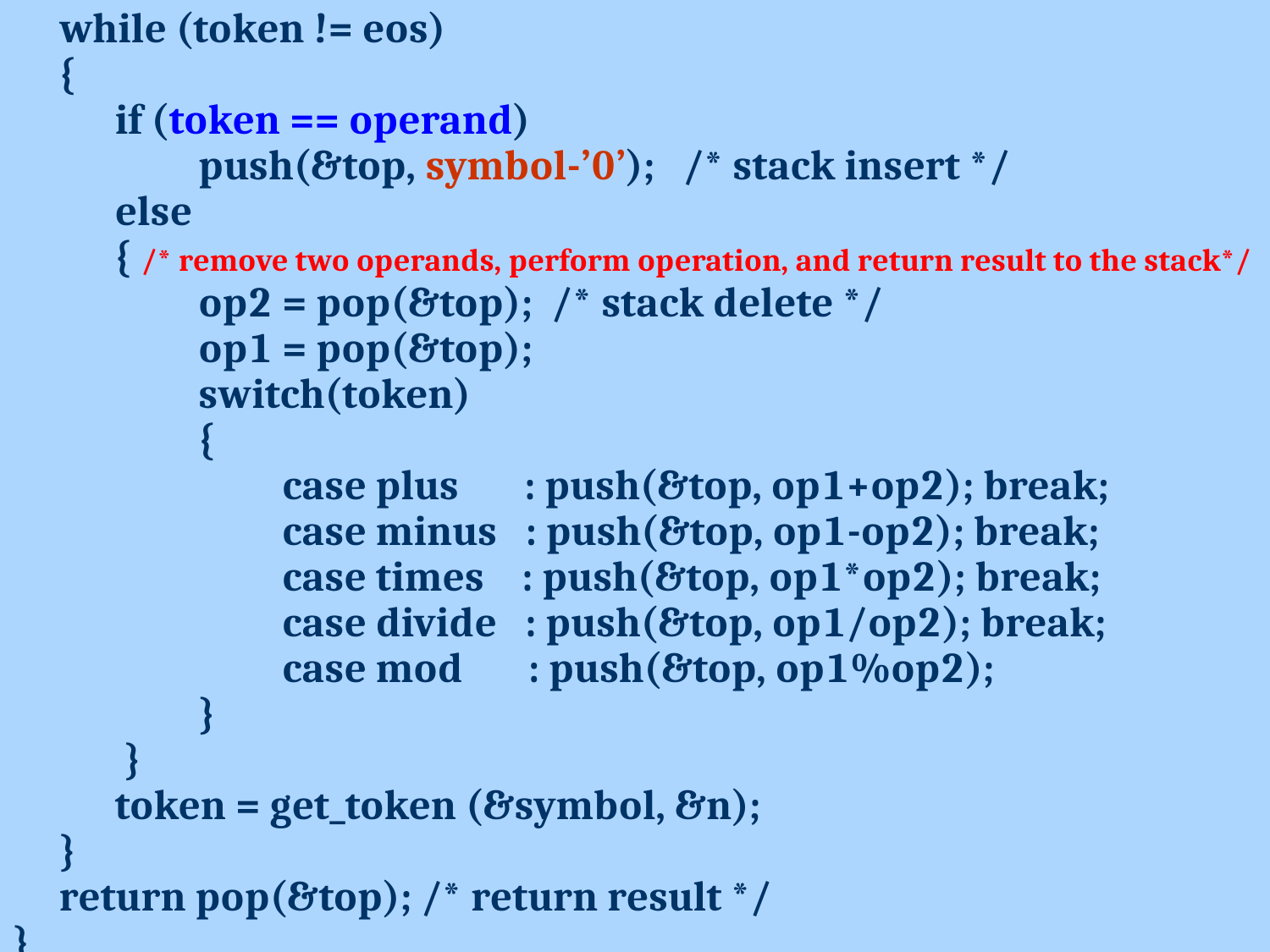

# while (token != eos) { if (token == operand) push(&top, symbol-’0’);   /* stack insert */ else { /* remove two operands, perform operation, and return result to the stack*/ op2 = pop(&top);  /* stack delete */ op1 = pop(&top); switch(token) { case plus       : push(&top, op1+op2); break; case minus   : push(&top, op1-op2); break; case times    : push(&top, op1*op2); break; case divide   : push(&top, op1/op2); break; case mod       : push(&top, op1%op2); } } token = get_token (&symbol, &n); } return pop(&top); /* return result */ }
38